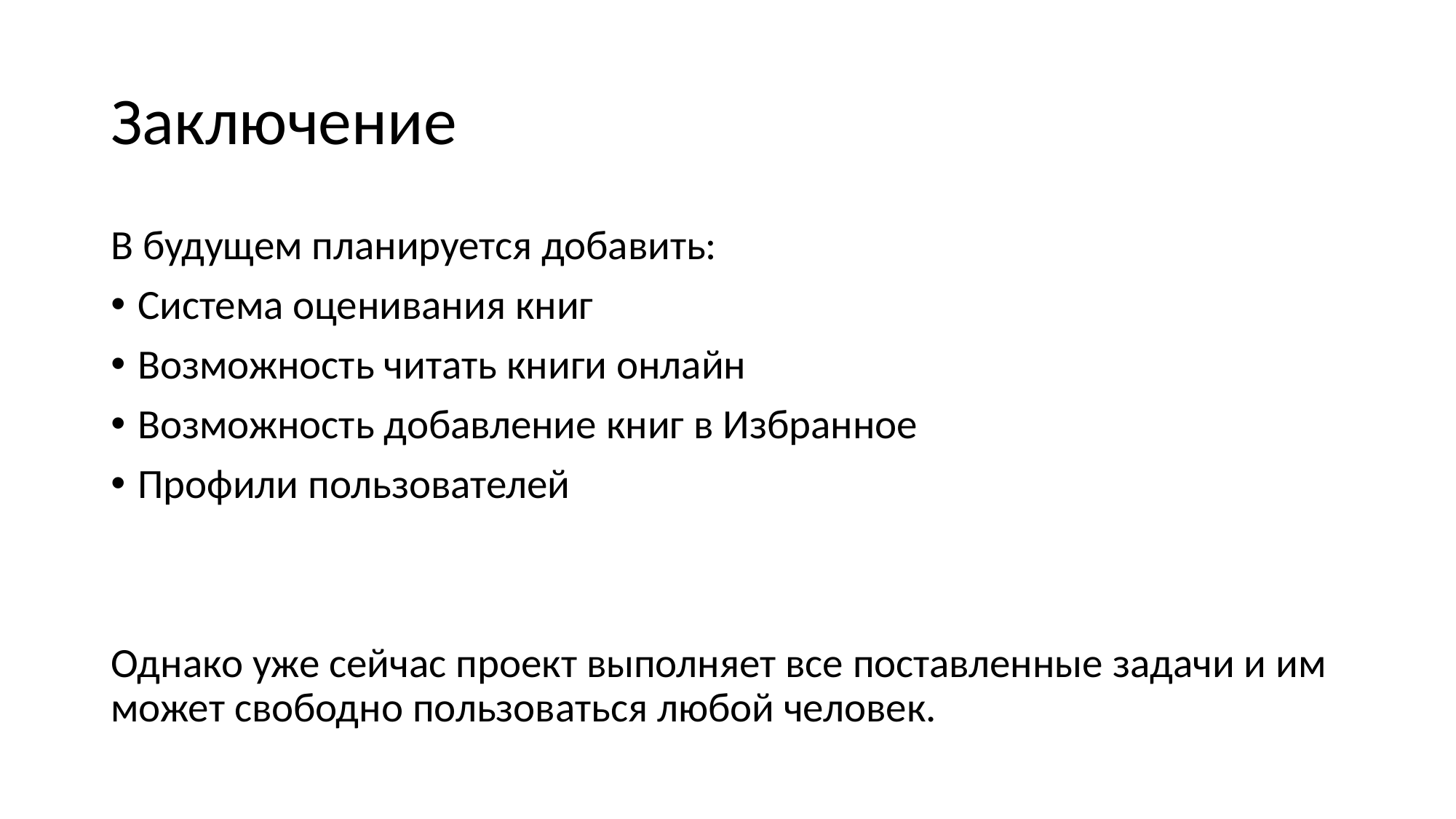

# Заключение
В будущем планируется добавить:
Система оценивания книг
Возможность читать книги онлайн
Возможность добавление книг в Избранное
Профили пользователей

Однако уже сейчас проект выполняет все поставленные задачи и им может свободно пользоваться любой человек.